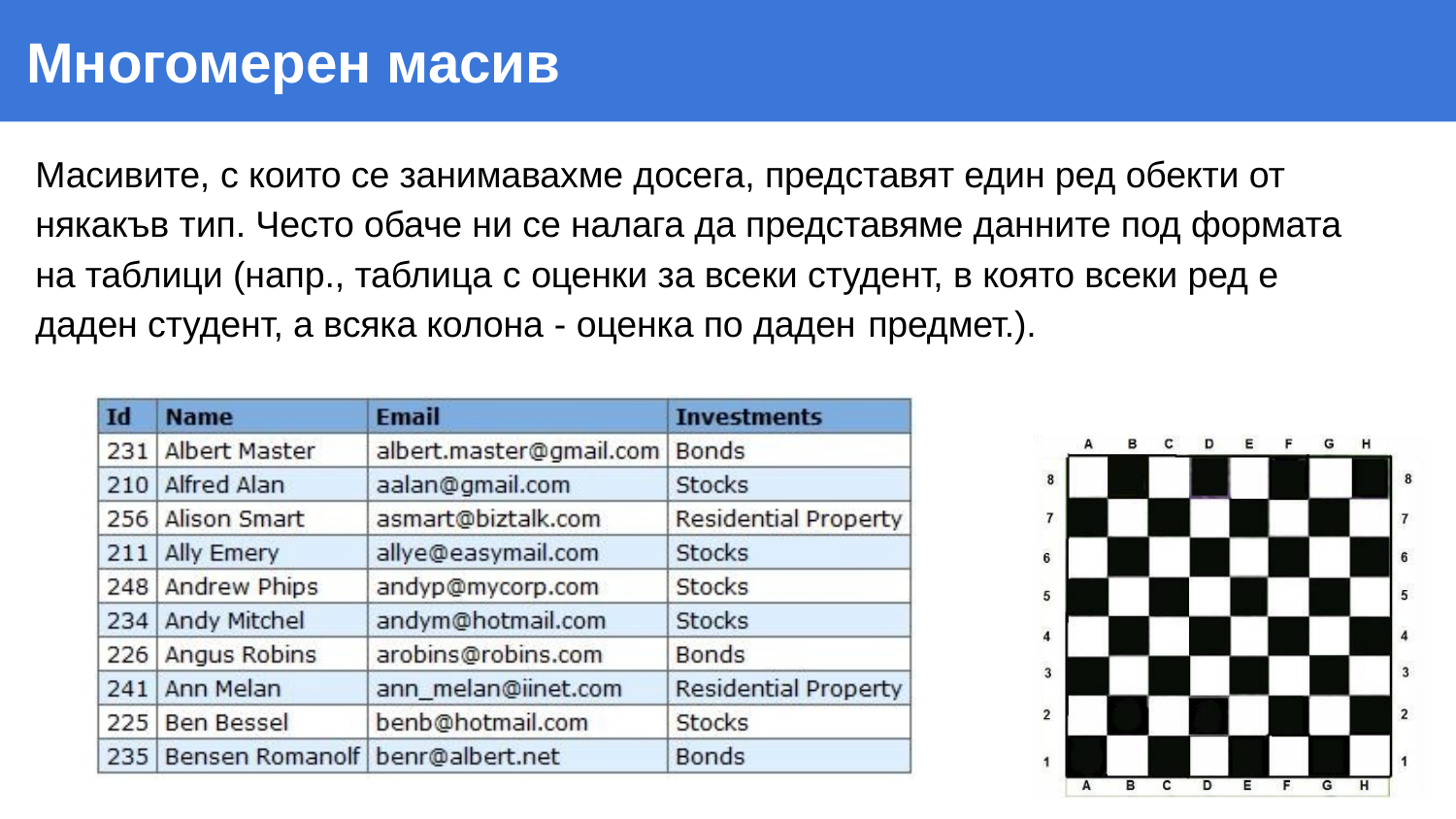

# Многомерен масив
Масивите, с които се занимавахме досега, представят един ред обекти от  някакъв тип. Често обаче ни се налага да представяме данните под формата  на таблици (напр., таблица с оценки за всеки студент, в която всеки ред е  даден студент, а всяка колона - оценка по даден предмет.).